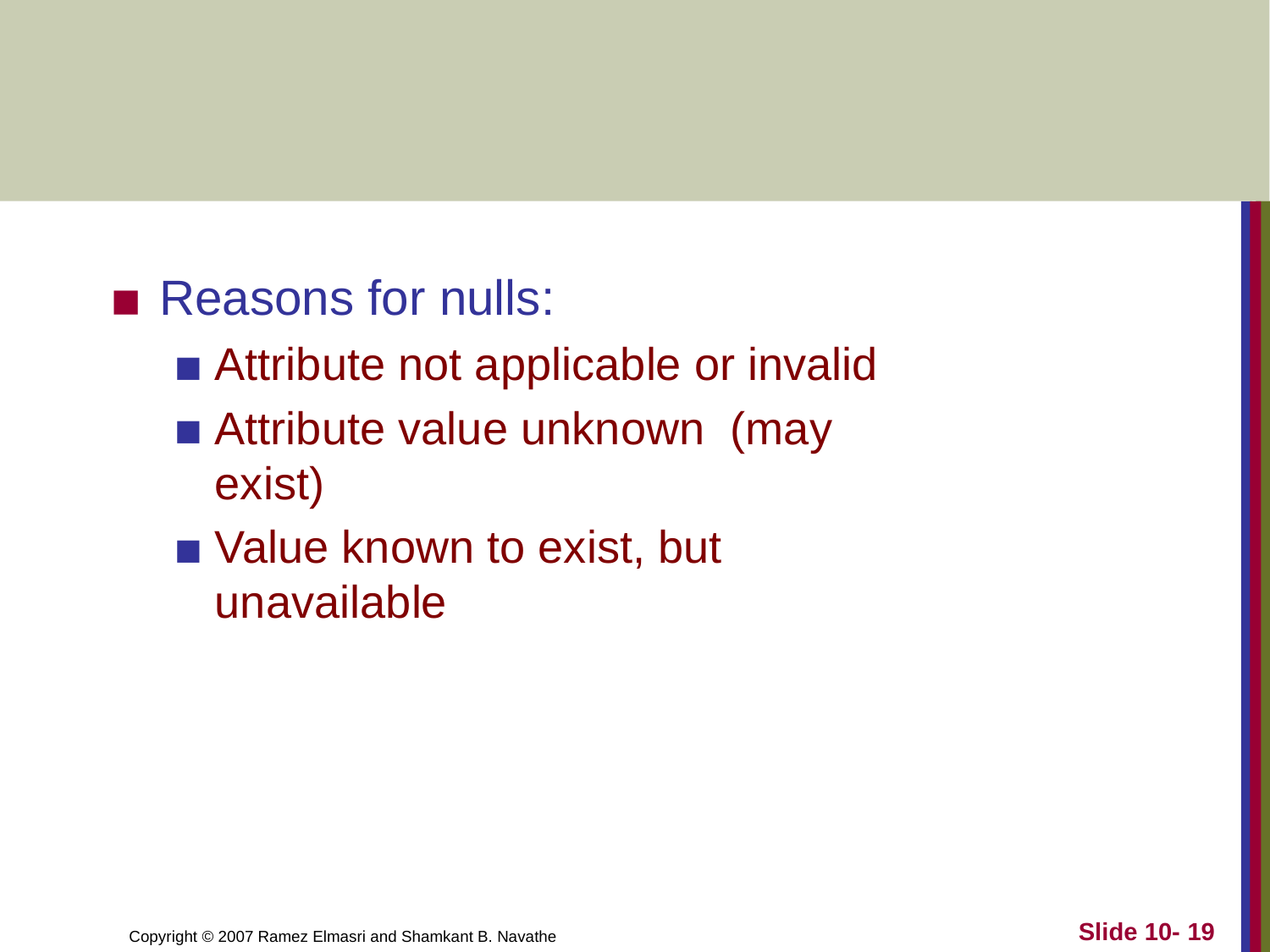

#

Reasons for nulls:
Attribute not applicable or invalid
Attribute value unknown  (may exist)
Value known to exist, but unavailable
Slide 10- 19